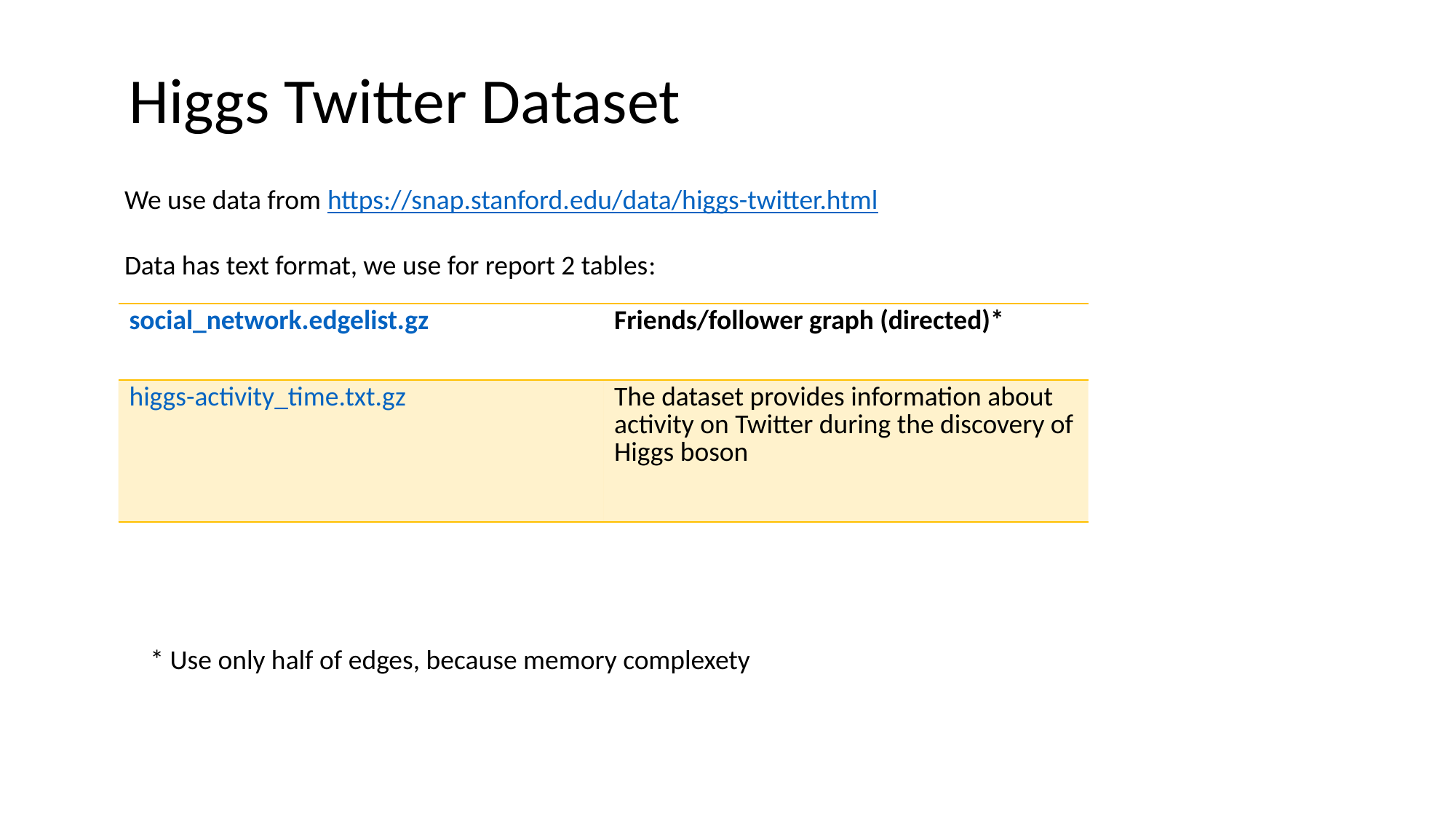

Higgs Twitter Dataset
We use data from https://snap.stanford.edu/data/higgs-twitter.html

Data has text format, we use for report 2 tables:

| social\_network.edgelist.gz | Friends/follower graph (directed)\* |
| --- | --- |
| higgs-activity\_time.txt.gz | The dataset provides information about activity on Twitter during the discovery of Higgs boson |
* Use only half of edges, because memory complexety